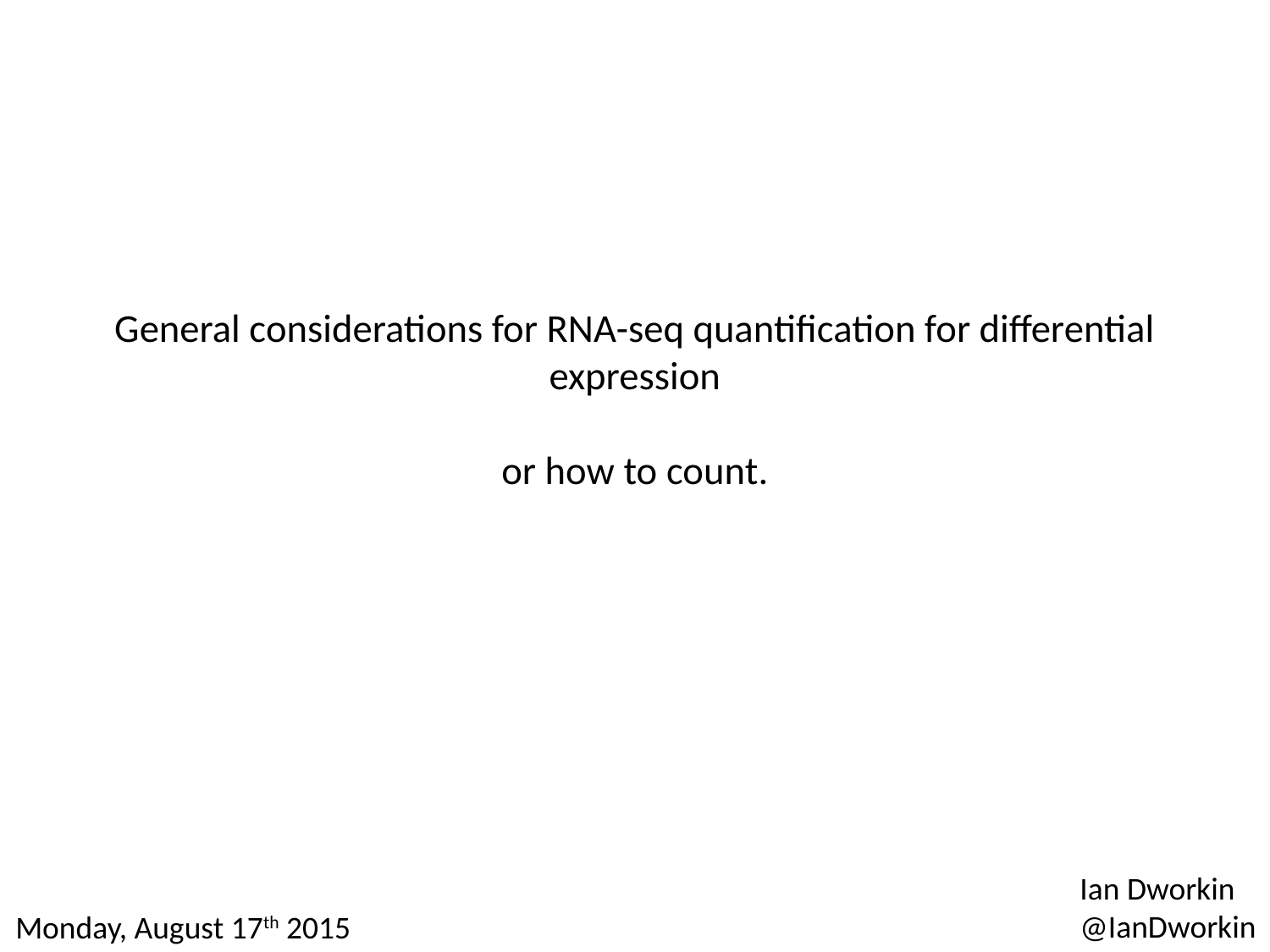

# General considerations for RNA-seq quantification for differential expression or how to count.
Ian Dworkin
@IanDworkin
Monday, August 17th 2015